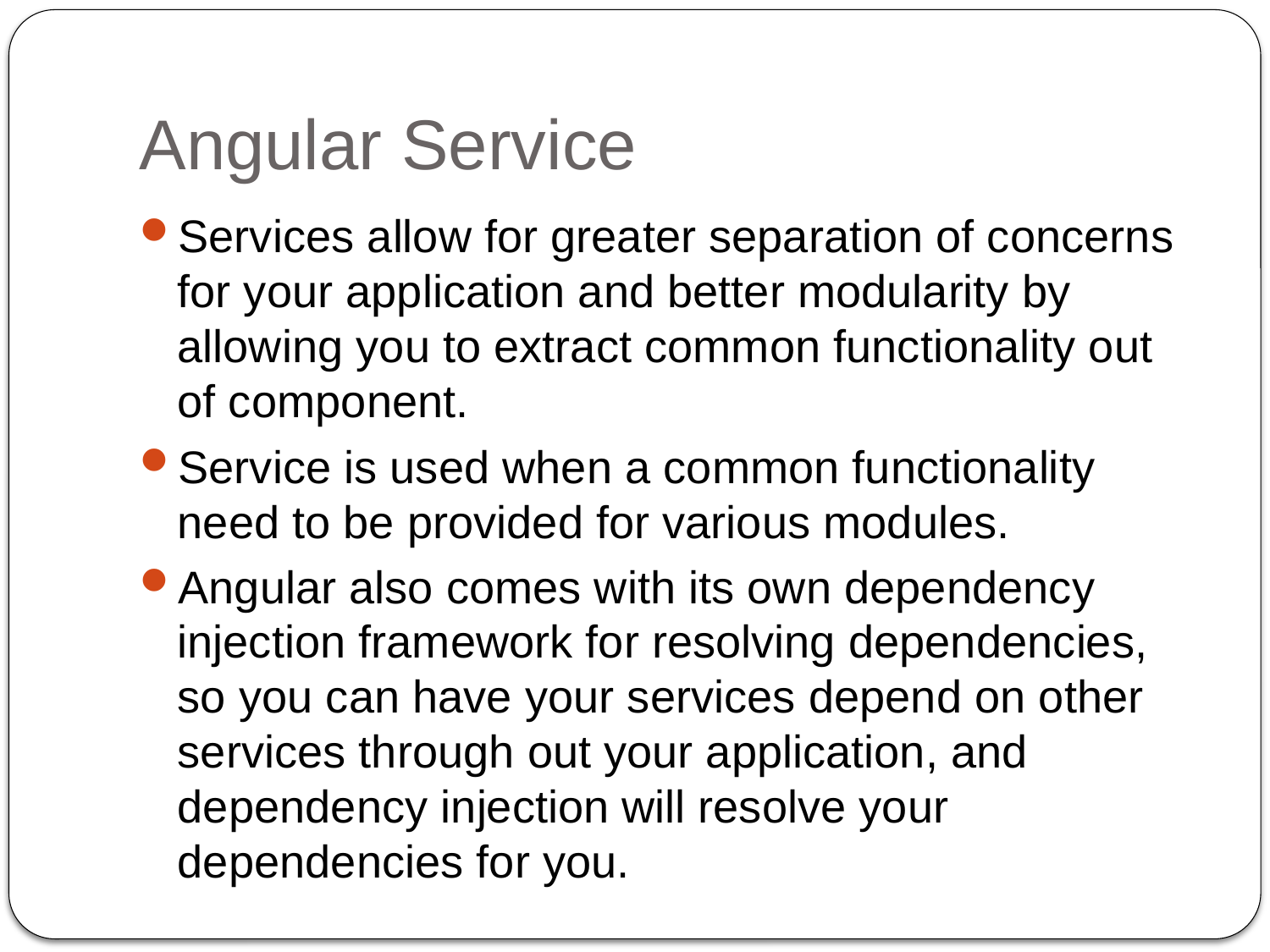

# Angular Service
Services allow for greater separation of concerns for your application and better modularity by allowing you to extract common functionality out of component.
Service is used when a common functionality need to be provided for various modules.
Angular also comes with its own dependency injection framework for resolving dependencies, so you can have your services depend on other services through out your application, and dependency injection will resolve your dependencies for you.